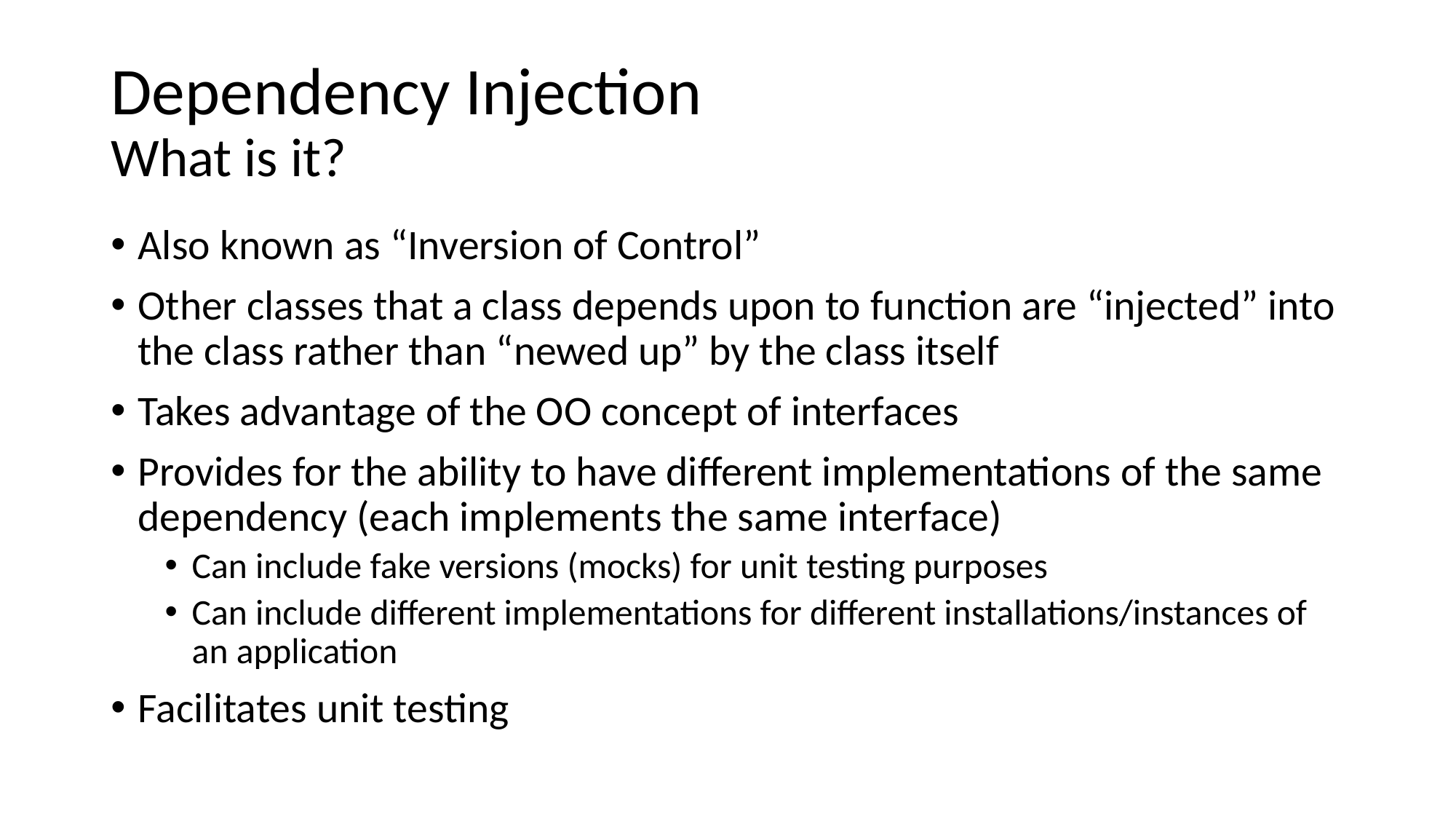

# Dependency Injection What is it?
Also known as “Inversion of Control”
Other classes that a class depends upon to function are “injected” into the class rather than “newed up” by the class itself
Takes advantage of the OO concept of interfaces
Provides for the ability to have different implementations of the same dependency (each implements the same interface)
Can include fake versions (mocks) for unit testing purposes
Can include different implementations for different installations/instances of an application
Facilitates unit testing